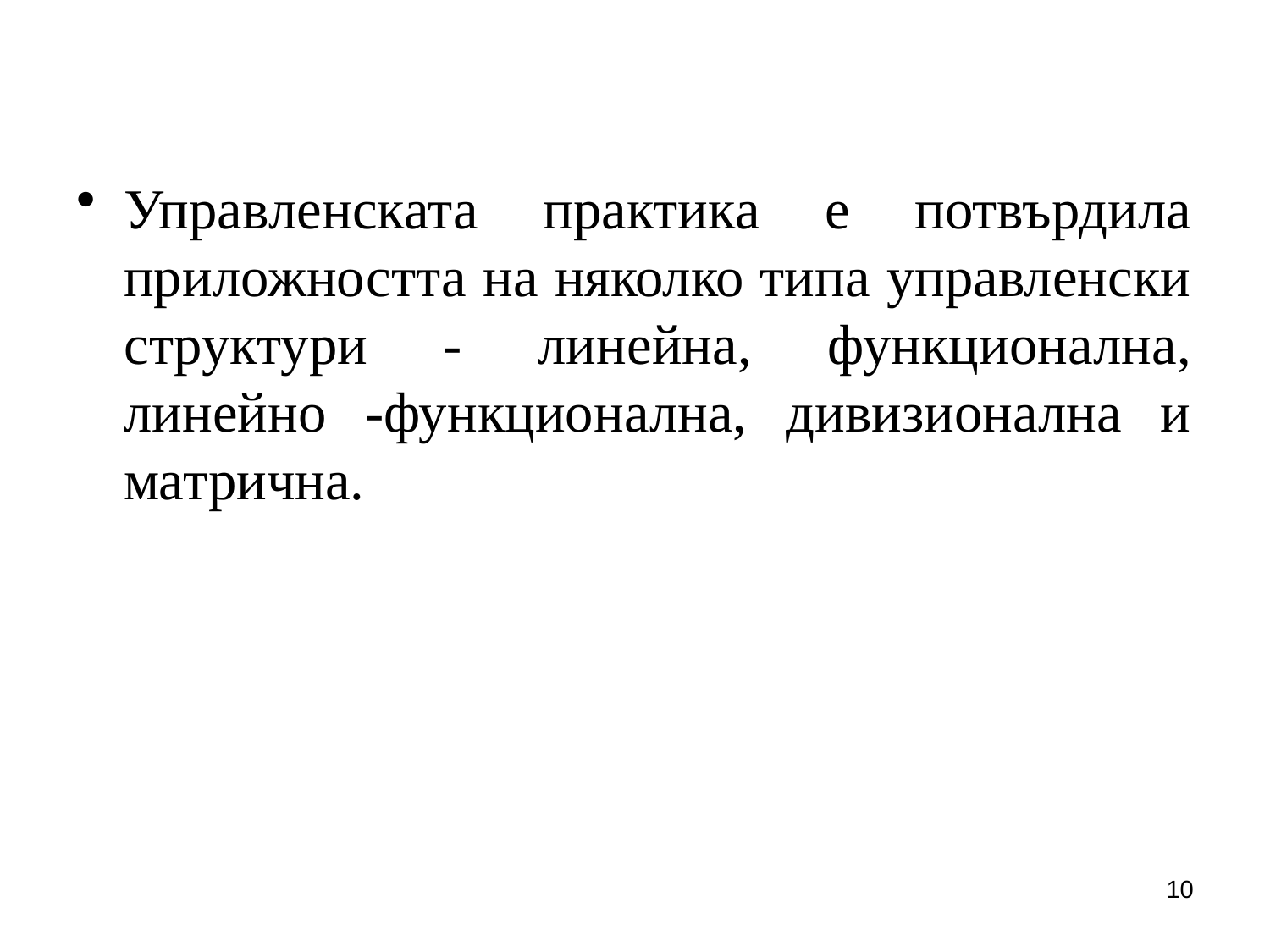

Управленската практика е потвърдила приложността на няколко типа управленски структури - линейна, функционална, линейно -функционална, дивизионална и матрична.
10